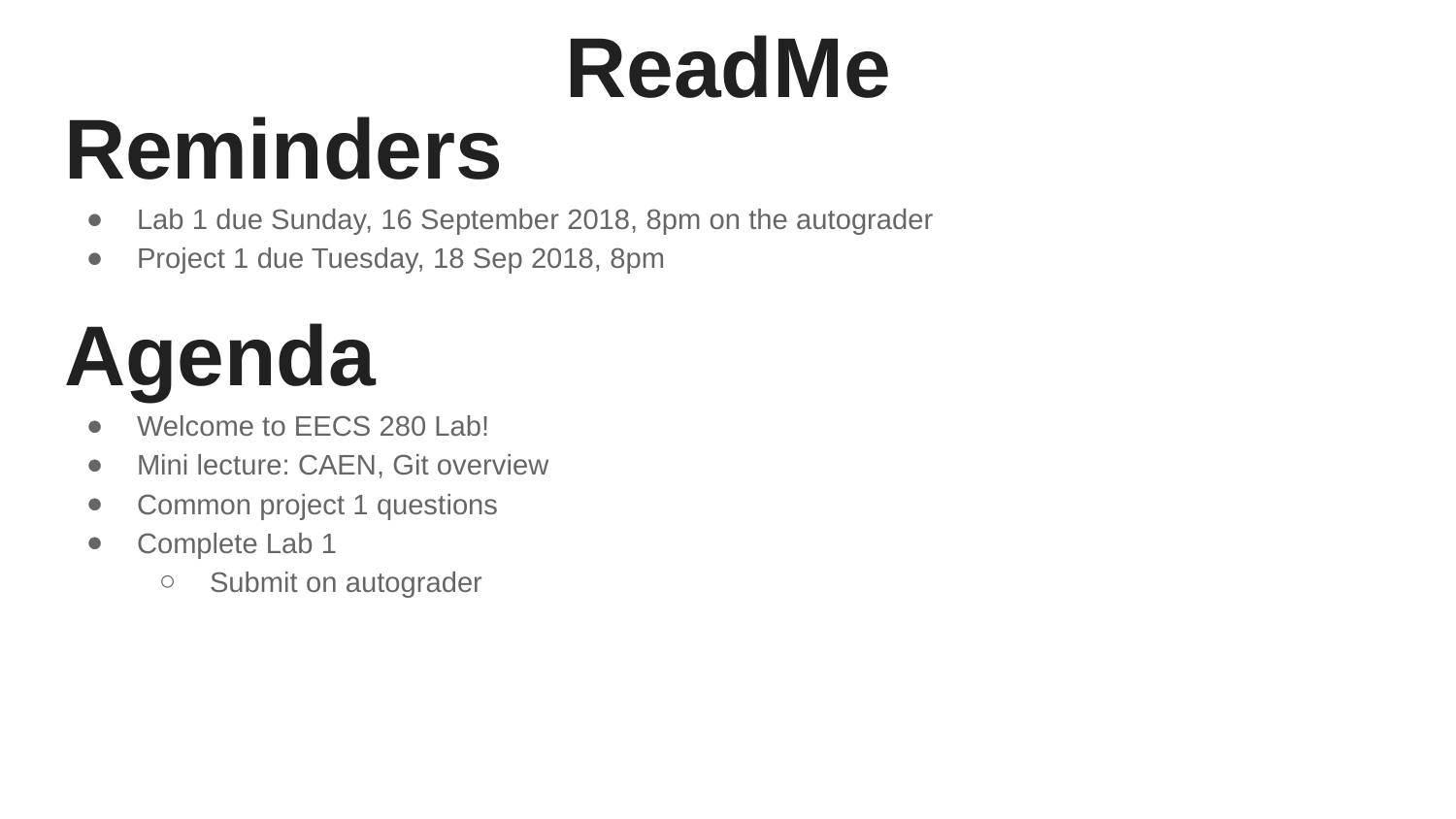

# ReadMe
Reminders
Lab 1 due Sunday, 16 September 2018, 8pm on the autograder
Project 1 due Tuesday, 18 Sep 2018, 8pm
Agenda
Welcome to EECS 280 Lab!
Mini lecture: CAEN, Git overview
Common project 1 questions
Complete Lab 1
Submit on autograder